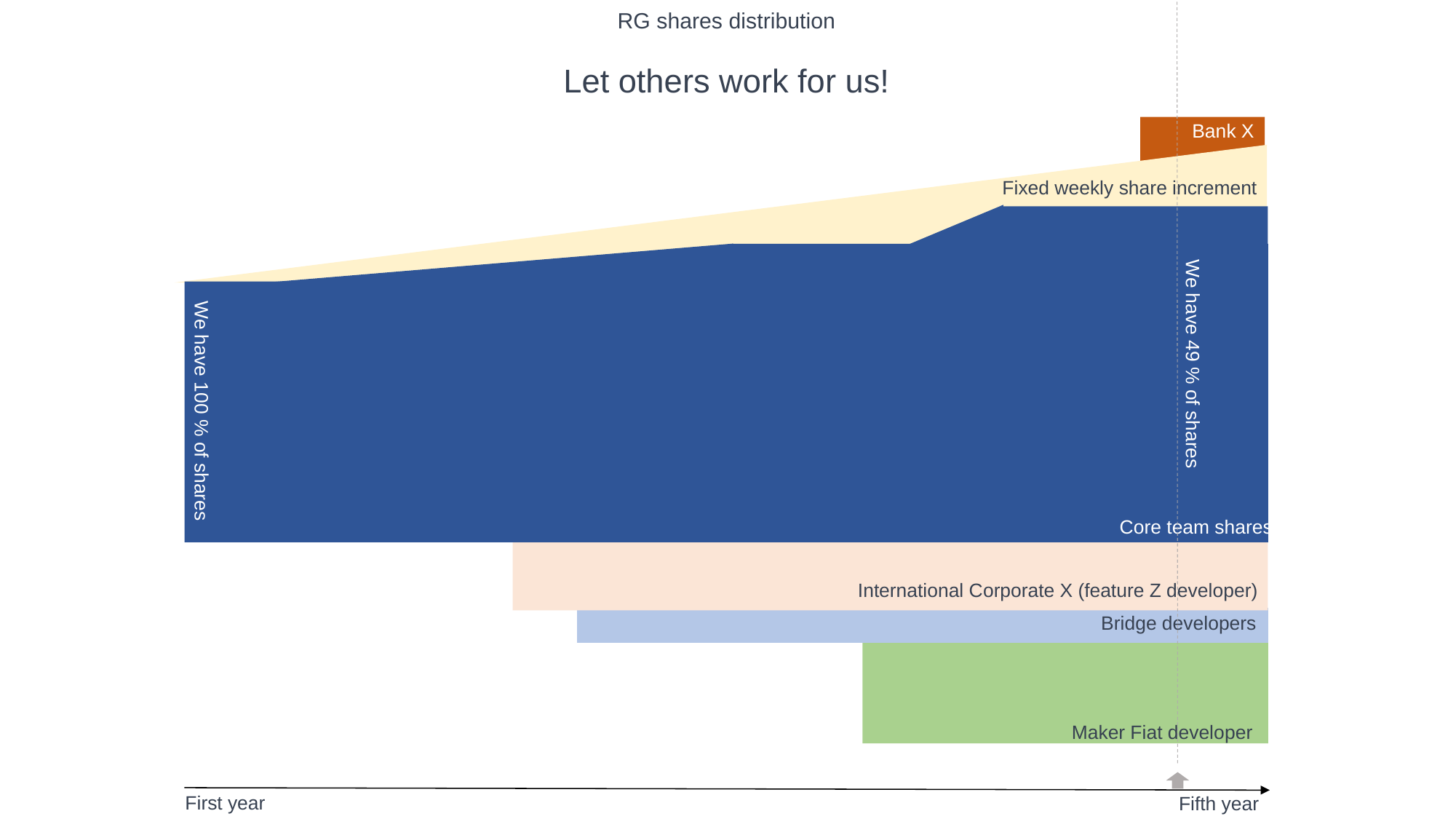

RG shares distribution

Let others work for us!

Bank X

Fixed weekly share increment

We have 49 % of shares
We have 100 % of shares
Core team shares

International Corporate X (feature Z developer)
Bridge developers

Maker Fiat developer

First year
Fifth year